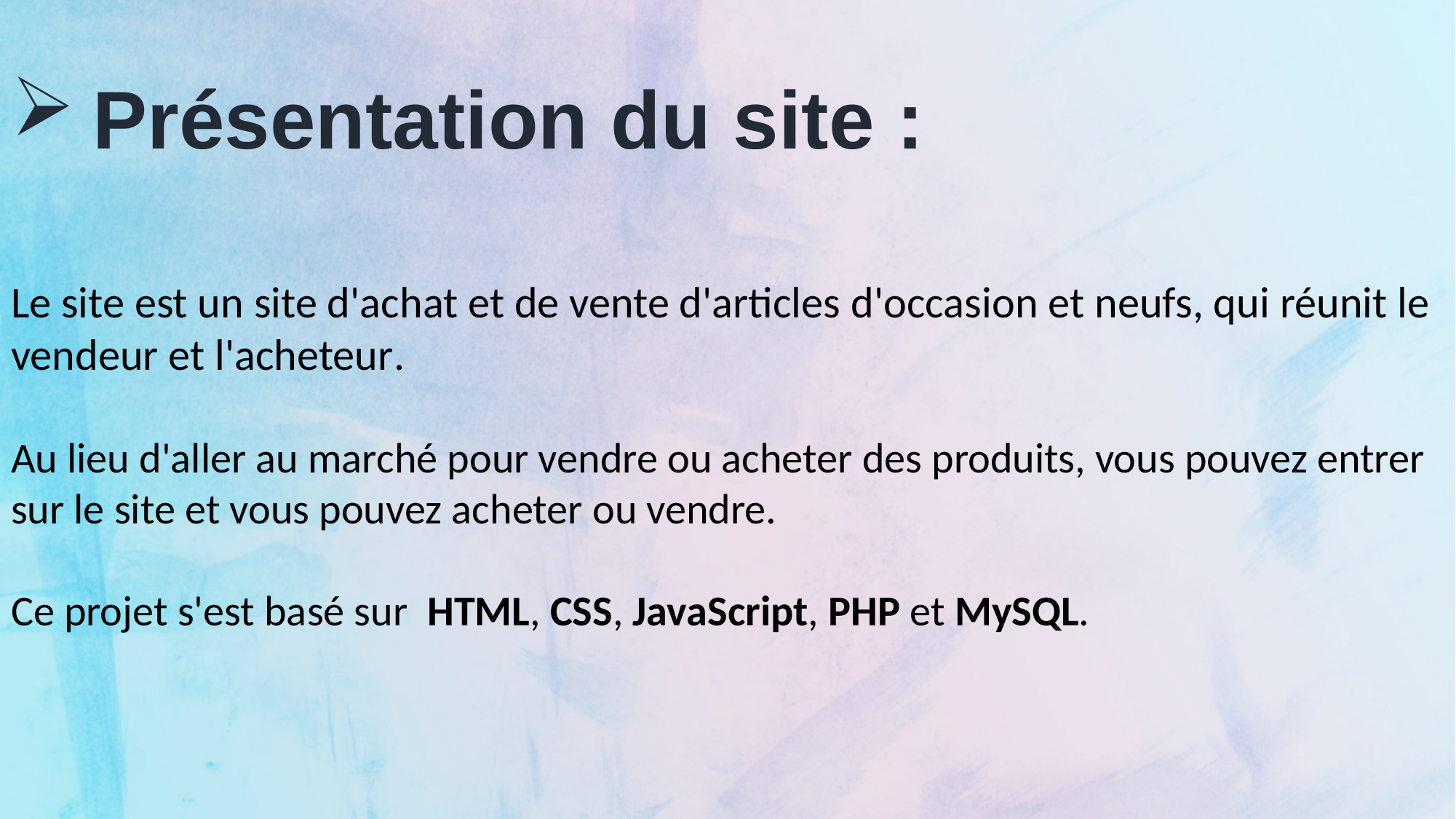

Présentation du site :
Le site est un site d'achat et de vente d'articles d'occasion et neufs, qui réunit le vendeur et l'acheteur.

Au lieu d'aller au marché pour vendre ou acheter des produits, vous pouvez entrer sur le site et vous pouvez acheter ou vendre.

Ce projet s'est basé sur  HTML, CSS, JavaScript, PHP et MySQL.